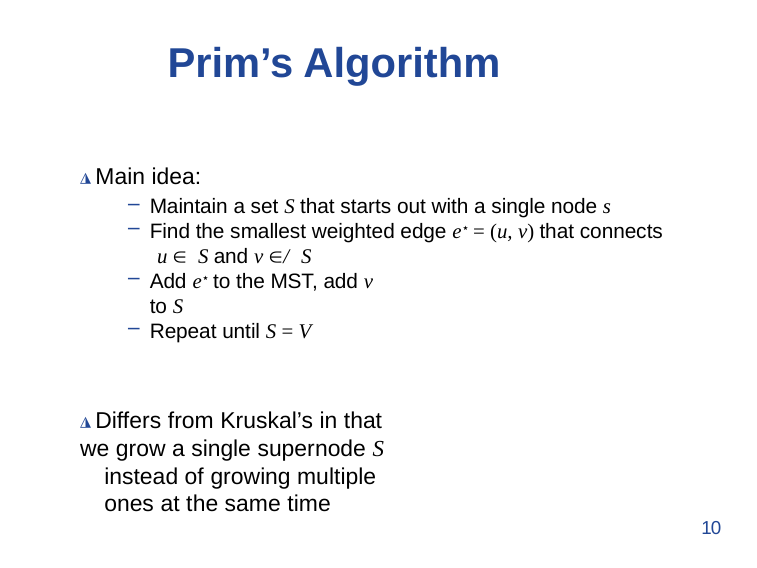

# Prim’s Algorithm
◮ Main idea:
Maintain a set S that starts out with a single node s
Find the smallest weighted edge e⋆ = (u, v) that connects
u ∈ S and v ∈/       S
Add e⋆ to the MST, add v to S
Repeat until S = V

◮ Differs from Kruskal’s in that we grow a single supernode S
instead of growing multiple ones at the same time
10